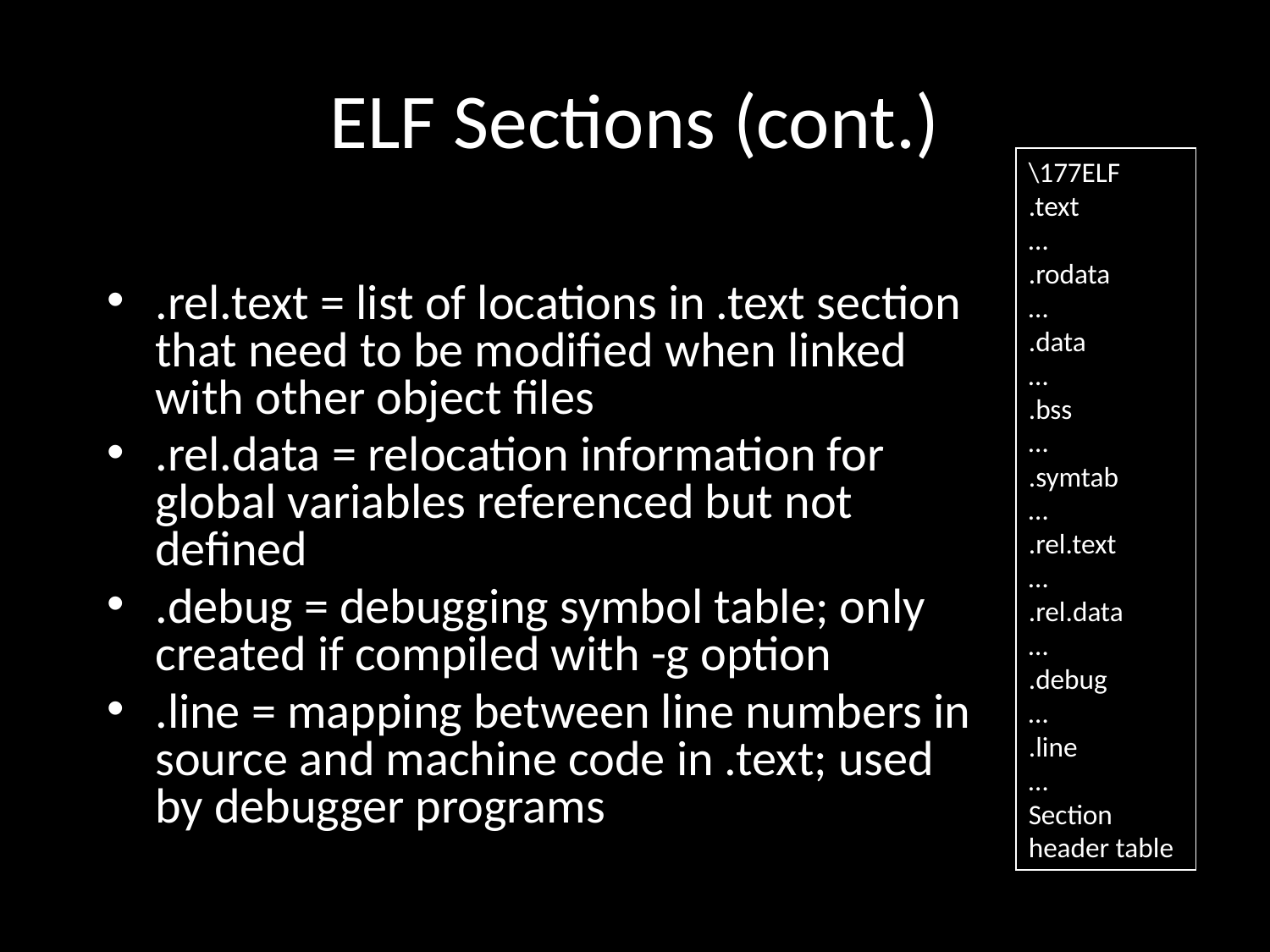

# ELF Sections (cont.)
\177ELF
.text
…
.rodata
…
.data
…
.bss
…
.symtab
…
.rel.text
…
.rel.data
…
.debug
…
.line
…
Section header table
.rel.text = list of locations in .text section that need to be modified when linked with other object files
.rel.data = relocation information for global variables referenced but not defined
.debug = debugging symbol table; only created if compiled with -g option
.line = mapping between line numbers in source and machine code in .text; used by debugger programs